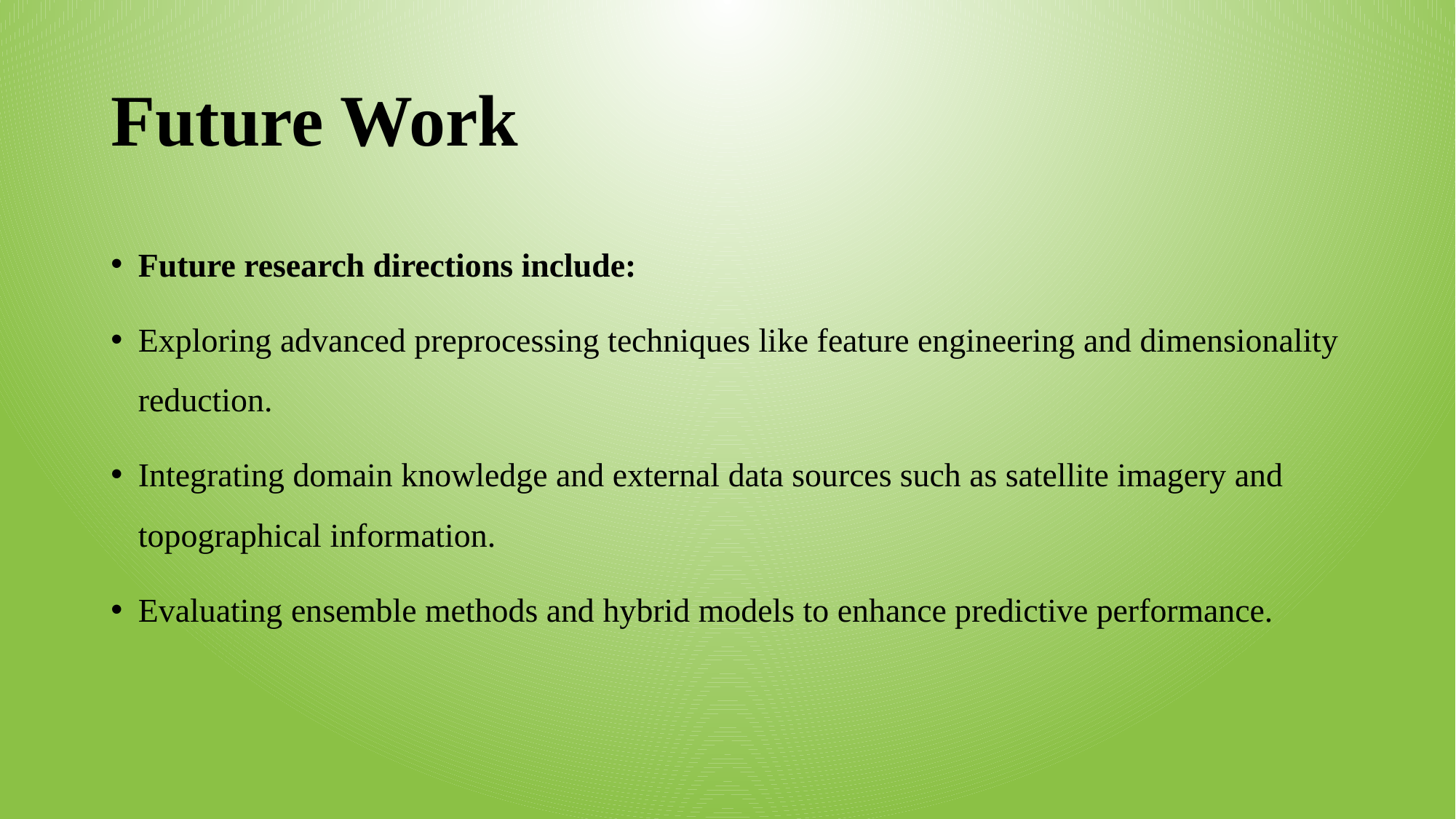

# Future Work
Future research directions include:
Exploring advanced preprocessing techniques like feature engineering and dimensionality reduction.
Integrating domain knowledge and external data sources such as satellite imagery and topographical information.
Evaluating ensemble methods and hybrid models to enhance predictive performance.